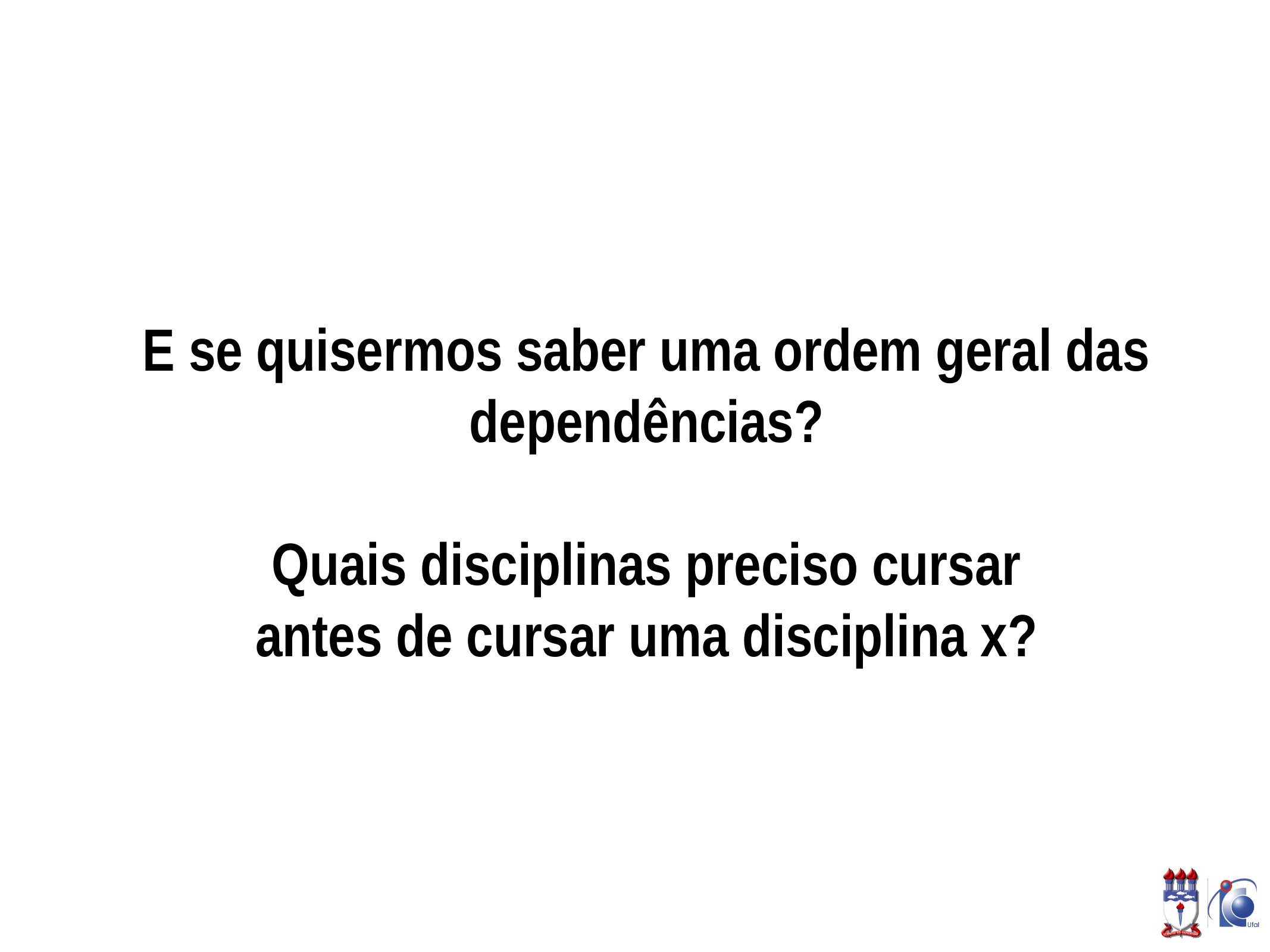

E se quisermos saber uma ordem geral das dependências?

Quais disciplinas preciso cursar
antes de cursar uma disciplina x?